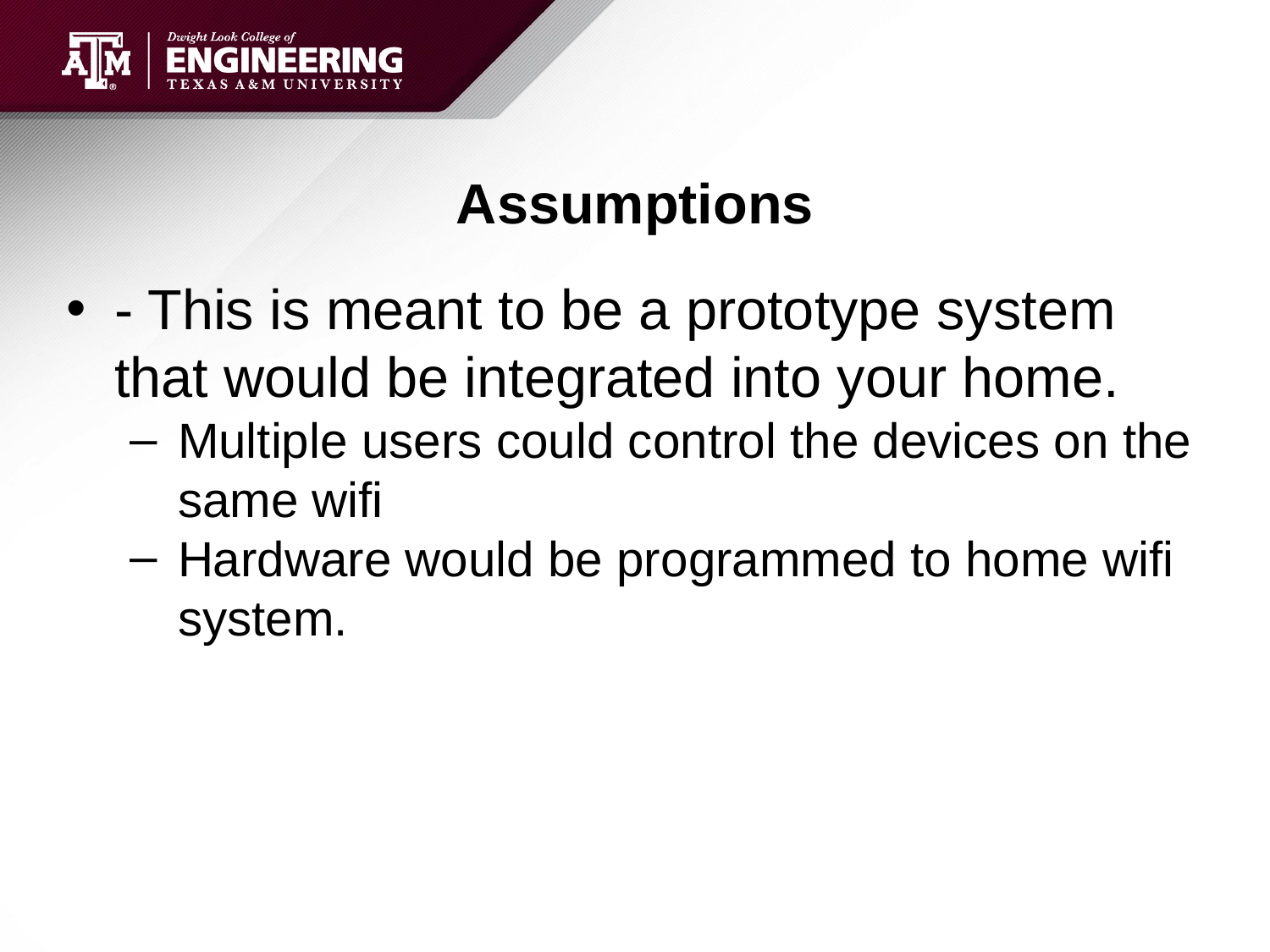

# Assumptions
- This is meant to be a prototype system that would be integrated into your home.
Multiple users could control the devices on the same wifi
Hardware would be programmed to home wifi system.